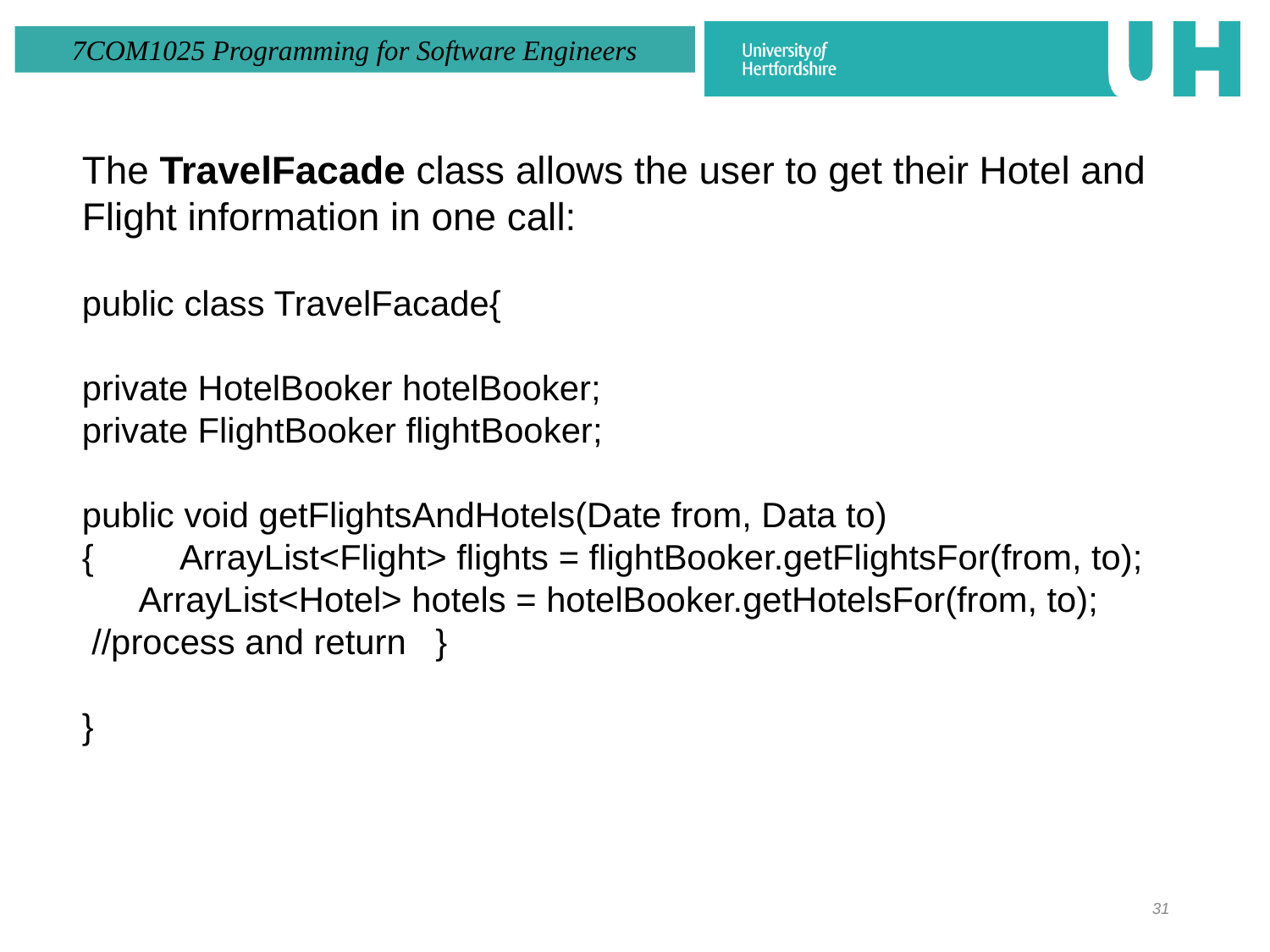

The TravelFacade class allows the user to get their Hotel and Flight information in one call:

public class TravelFacade{

private HotelBooker hotelBooker;
private FlightBooker flightBooker;

public void getFlightsAndHotels(Date from, Data to)  {         ArrayList<Flight> flights = flightBooker.getFlightsFor(from, to);         ArrayList<Hotel> hotels = hotelBooker.getHotelsFor(from, to);         //process and return   }

}
31